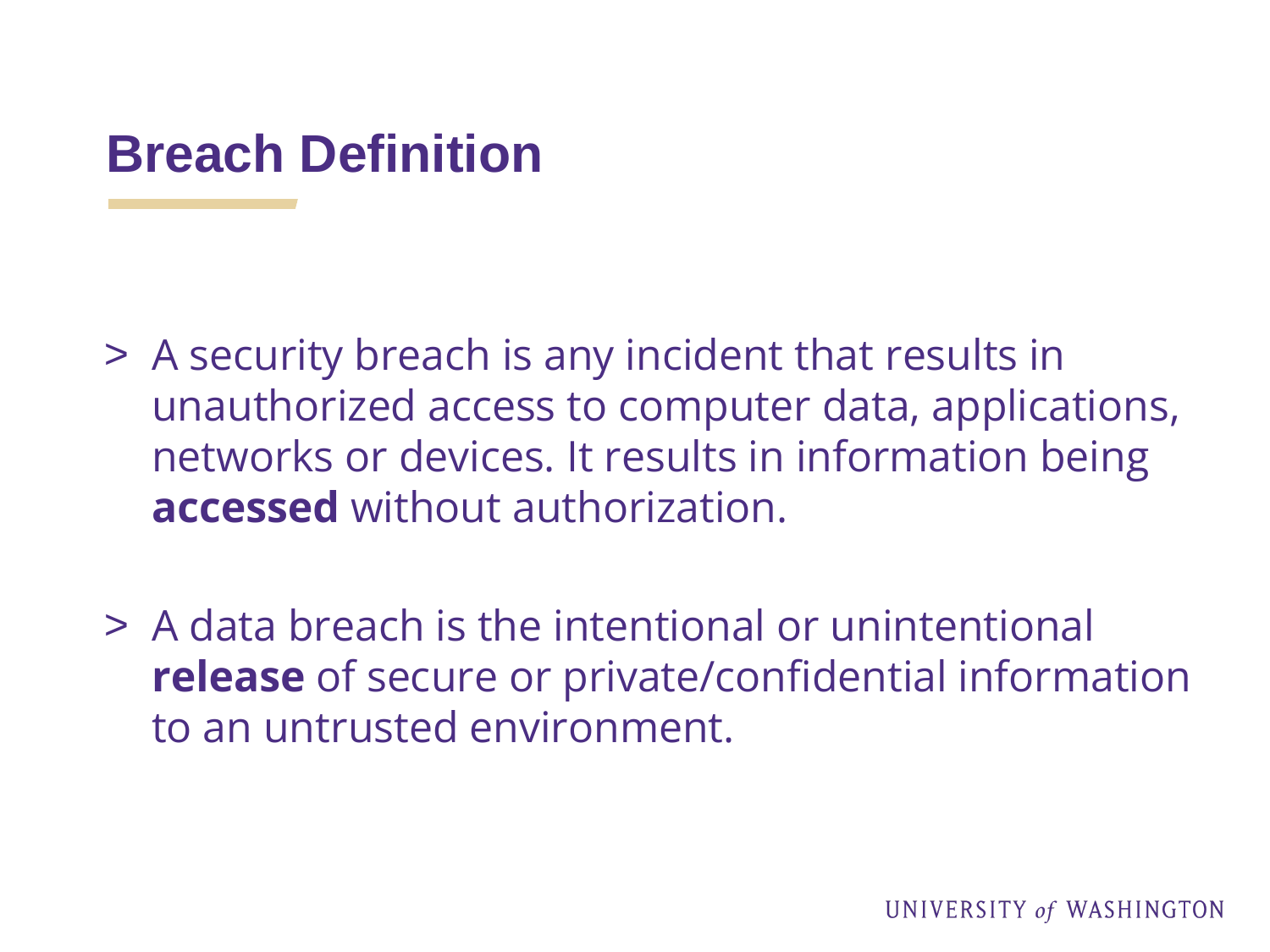

# Breach Definition
A security breach is any incident that results in unauthorized access to computer data, applications, networks or devices. It results in information being accessed without authorization.

A data breach is the intentional or unintentional release of secure or private/confidential information to an untrusted environment.